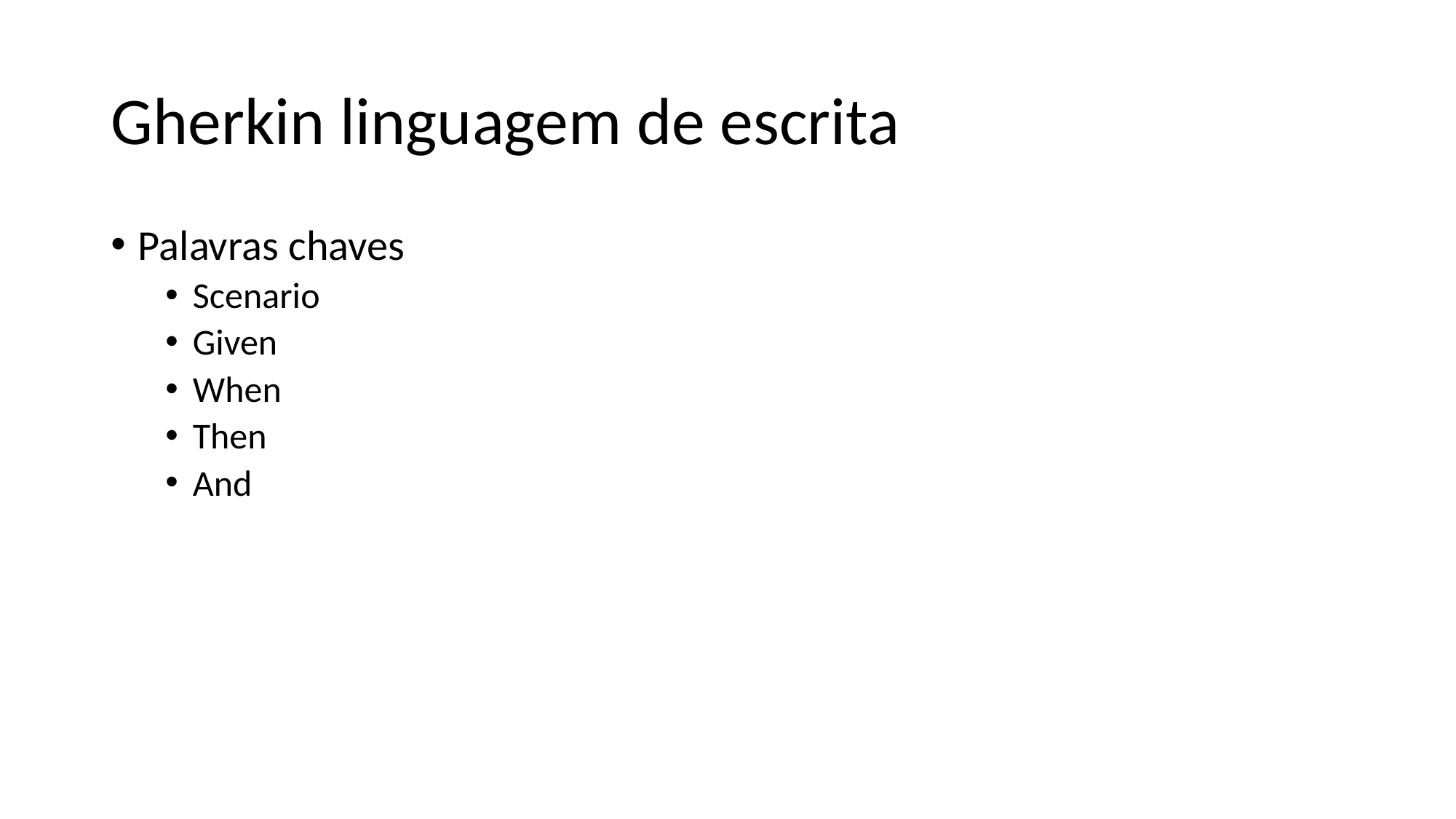

# Gherkin linguagem de escrita
Palavras chaves
Scenario
Given
When
Then
And